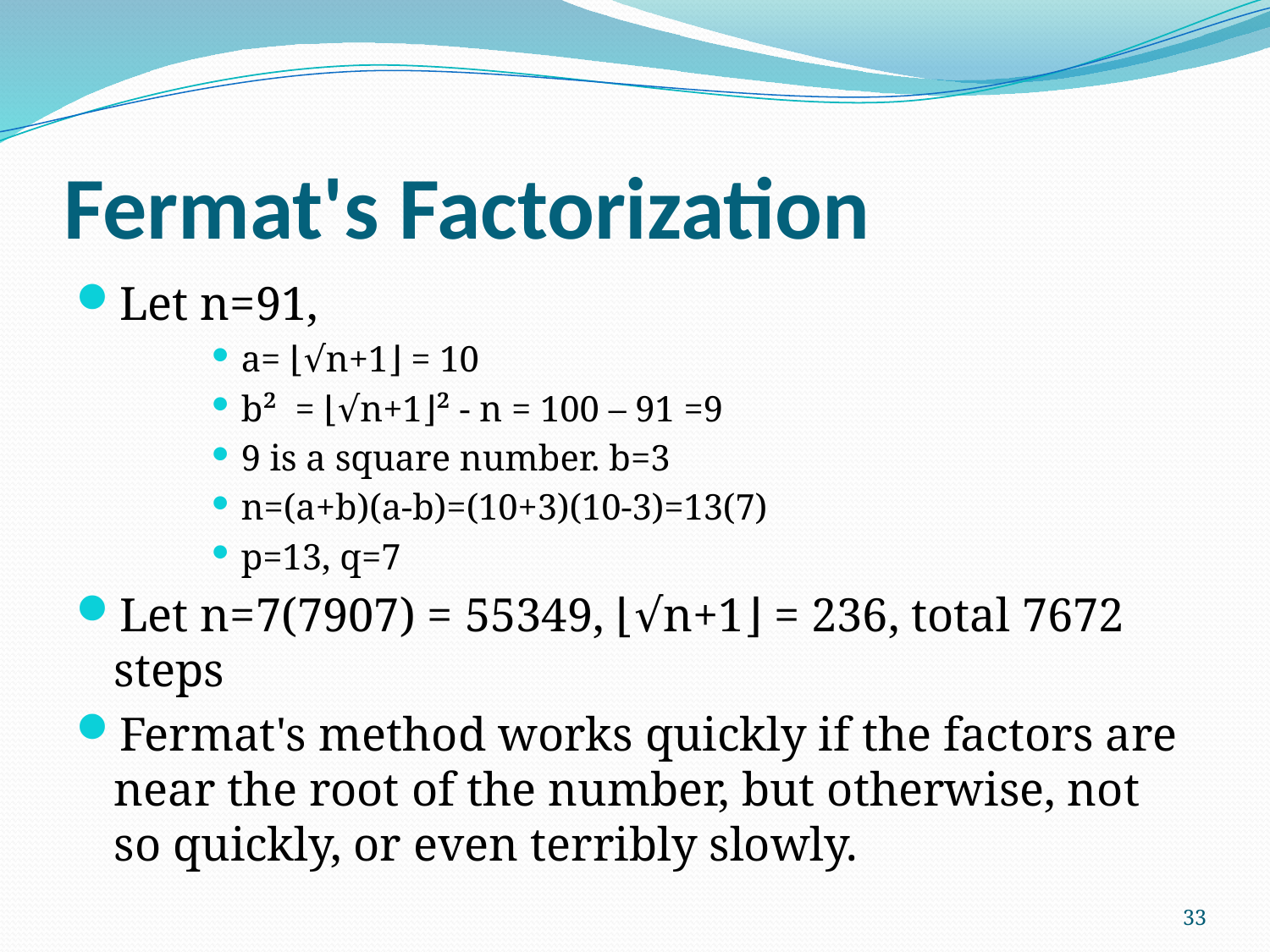

# Fermat's Factorization
Let n=91,
a= ⌊√n+1⌋ = 10
b²  = ⌊√n+1⌋² - n = 100 – 91 =9
9 is a square number. b=3
n=(a+b)(a-b)=(10+3)(10-3)=13(7)
p=13, q=7
Let n=7(7907) = 55349, ⌊√n+1⌋ = 236, total 7672 steps
Fermat's method works quickly if the factors are near the root of the number, but otherwise, not so quickly, or even terribly slowly.

33